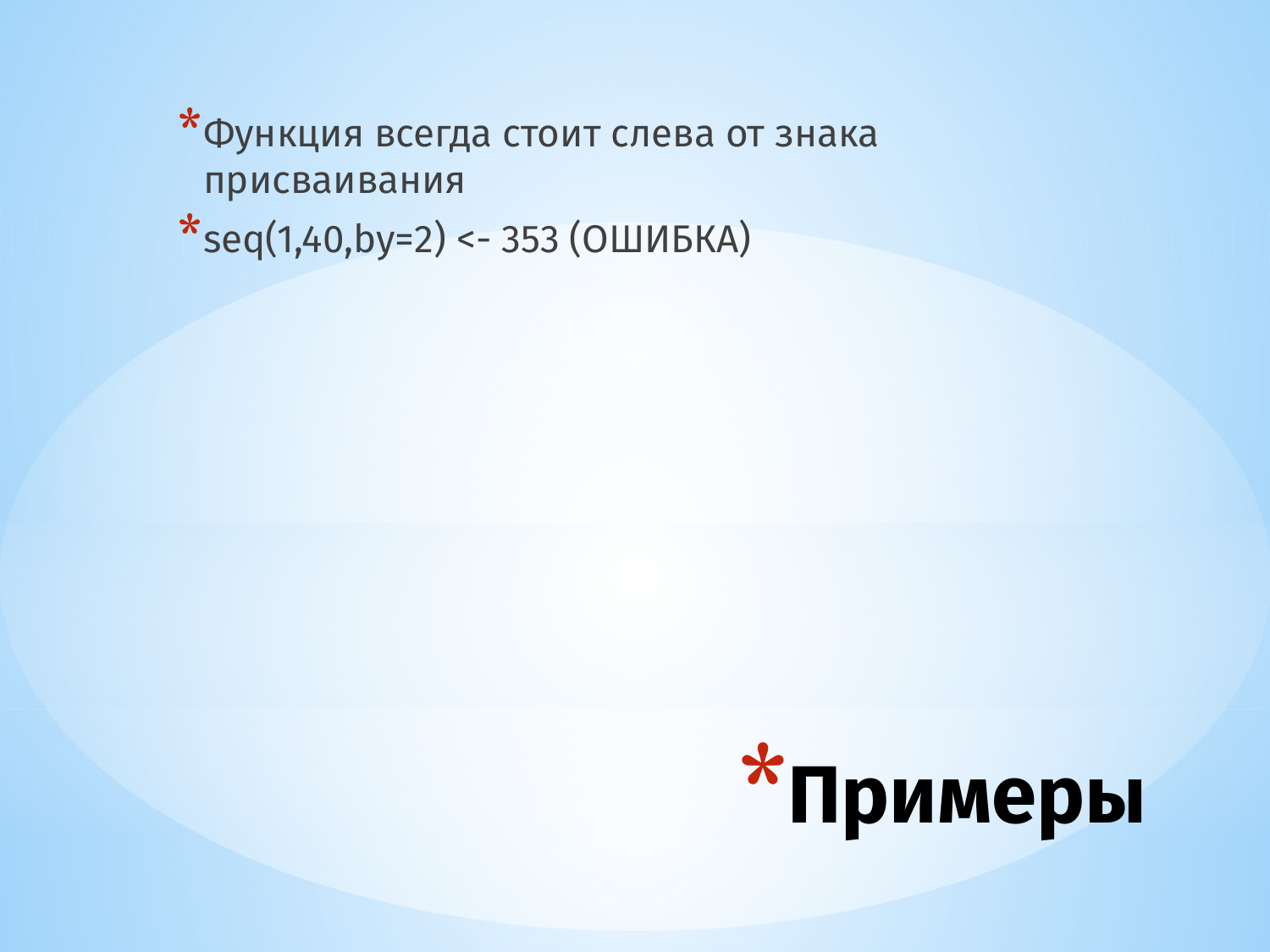

Функция всегда стоит слева от знака присваивания
seq(1,40,by=2) <- 353 (ОШИБКА)
# Примеры